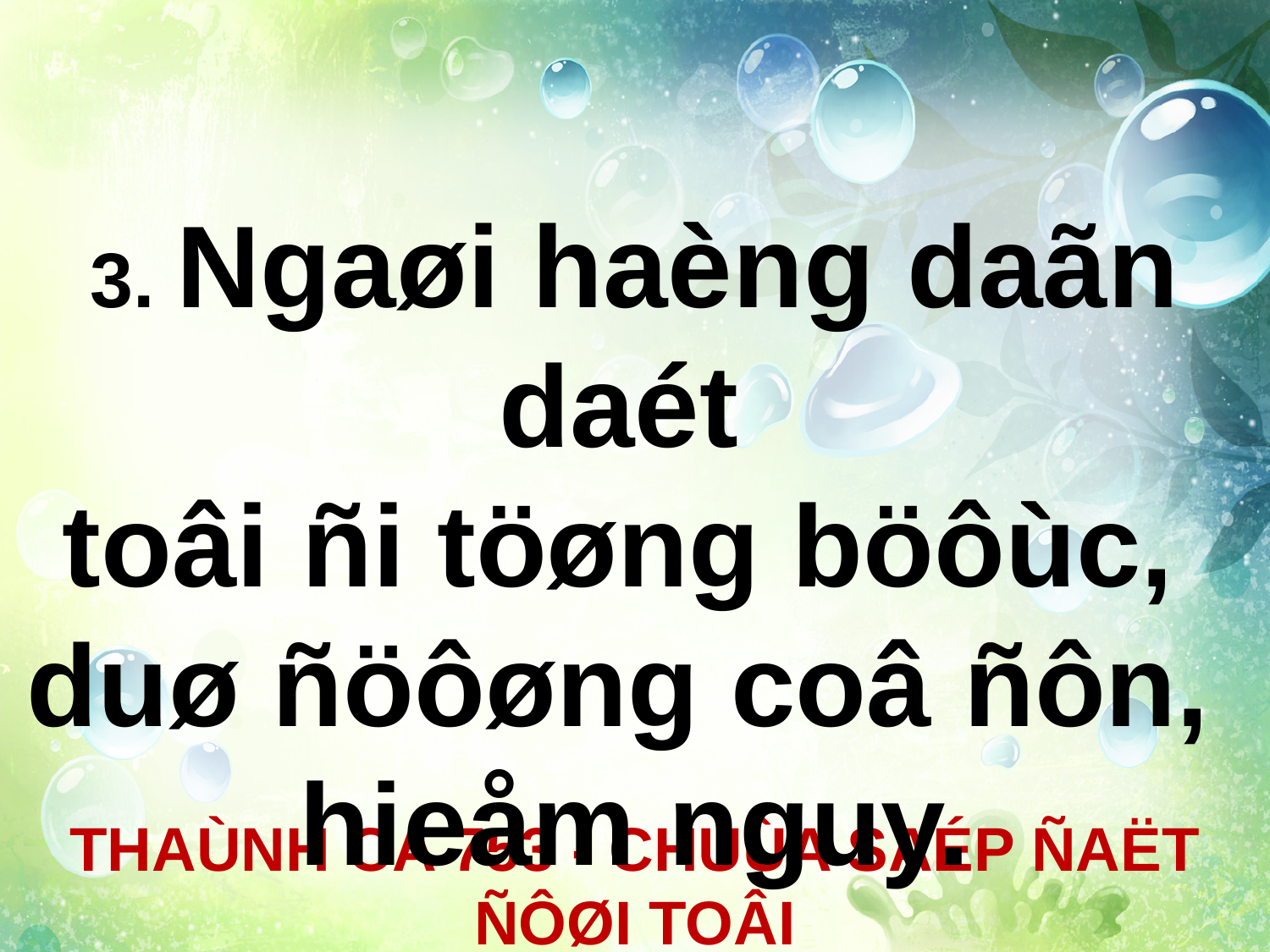

3. Ngaøi haèng daãn daét
toâi ñi töøng böôùc,
duø ñöôøng coâ ñôn,
hieåm nguy.
THAÙNH CA 753 - CHUÙA SAÉP ÑAËT ÑÔØI TOÂI